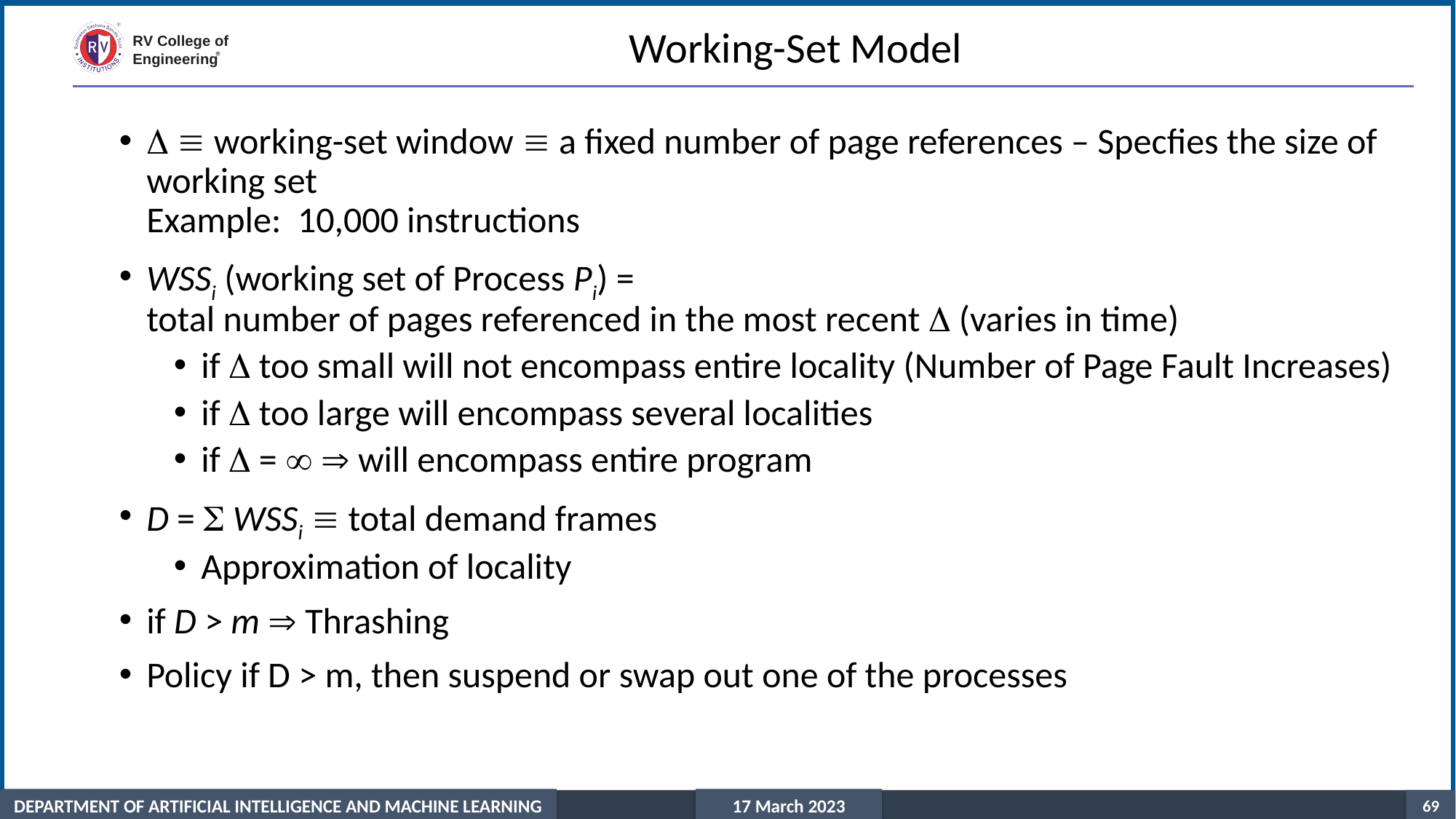

# Working-Set Model

Δ ≡ working-set window ≡ a fixed number of page references – Specfies the size of working set
Example:  10,000 instructions
WSSi (working set of Process Pi) =
total number of pages referenced in the most recent Δ (varies in time)
if Δ too small will not encompass entire locality (Number of Page Fault Increases)
if Δ too large will encompass several localities
if Δ = ∞ ⇒ will encompass entire program
D = Σ WSSi ≡ total demand frames
Approximation of locality
if D > m ⇒ Thrashing
Policy if D > m, then suspend or swap out one of the processes